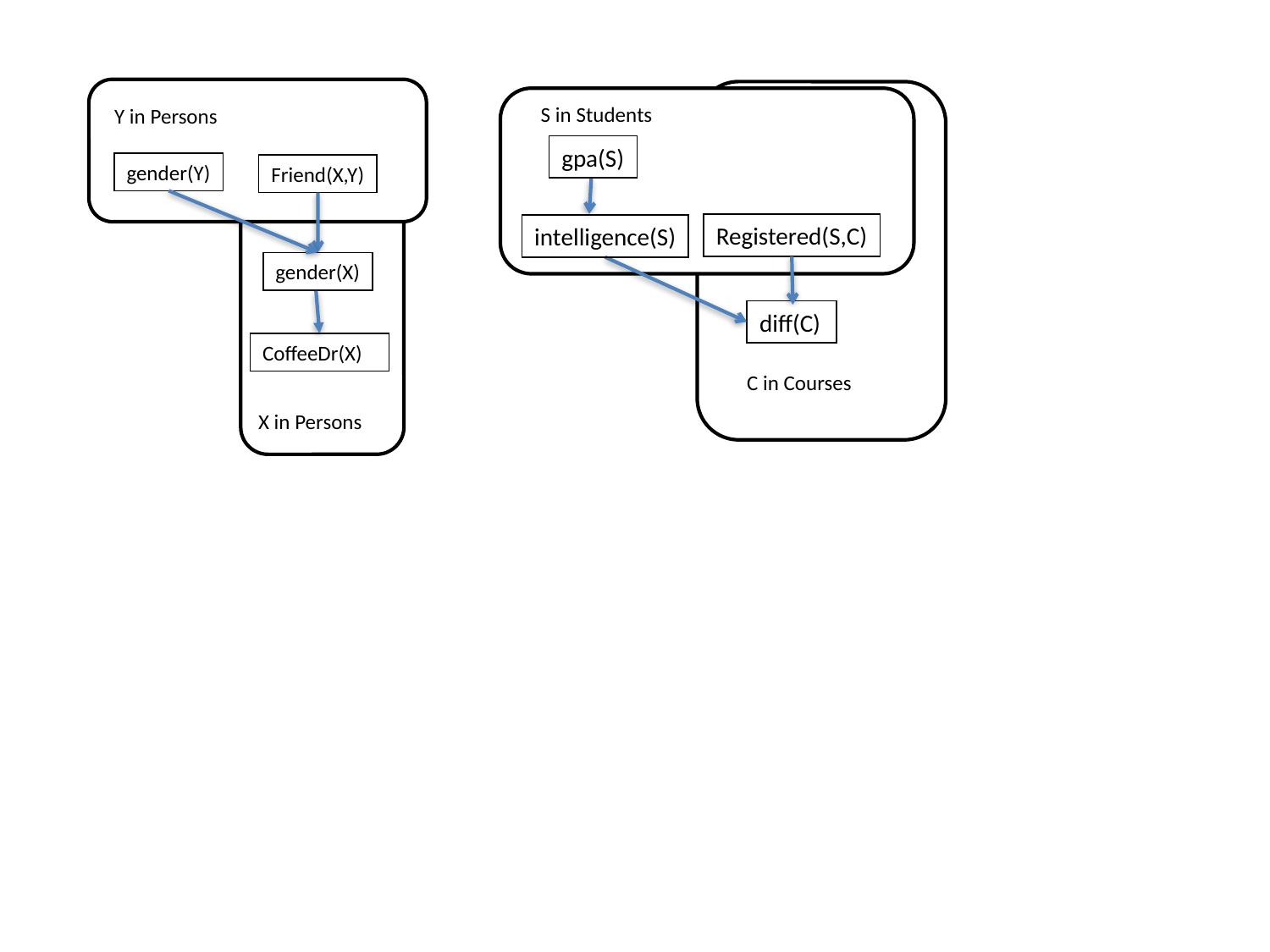

Y in Person

S in Students

Y in Persons
gender(Y)
Friend(X,Y)
gpa(S)
gender(Y)
Friend(X,Y)
Registered(S,C)
intelligence(S)
gender(X)
gender(X)
diff(C)
CoffeeDr(X)
C in Courses
X in Person
X in Persons